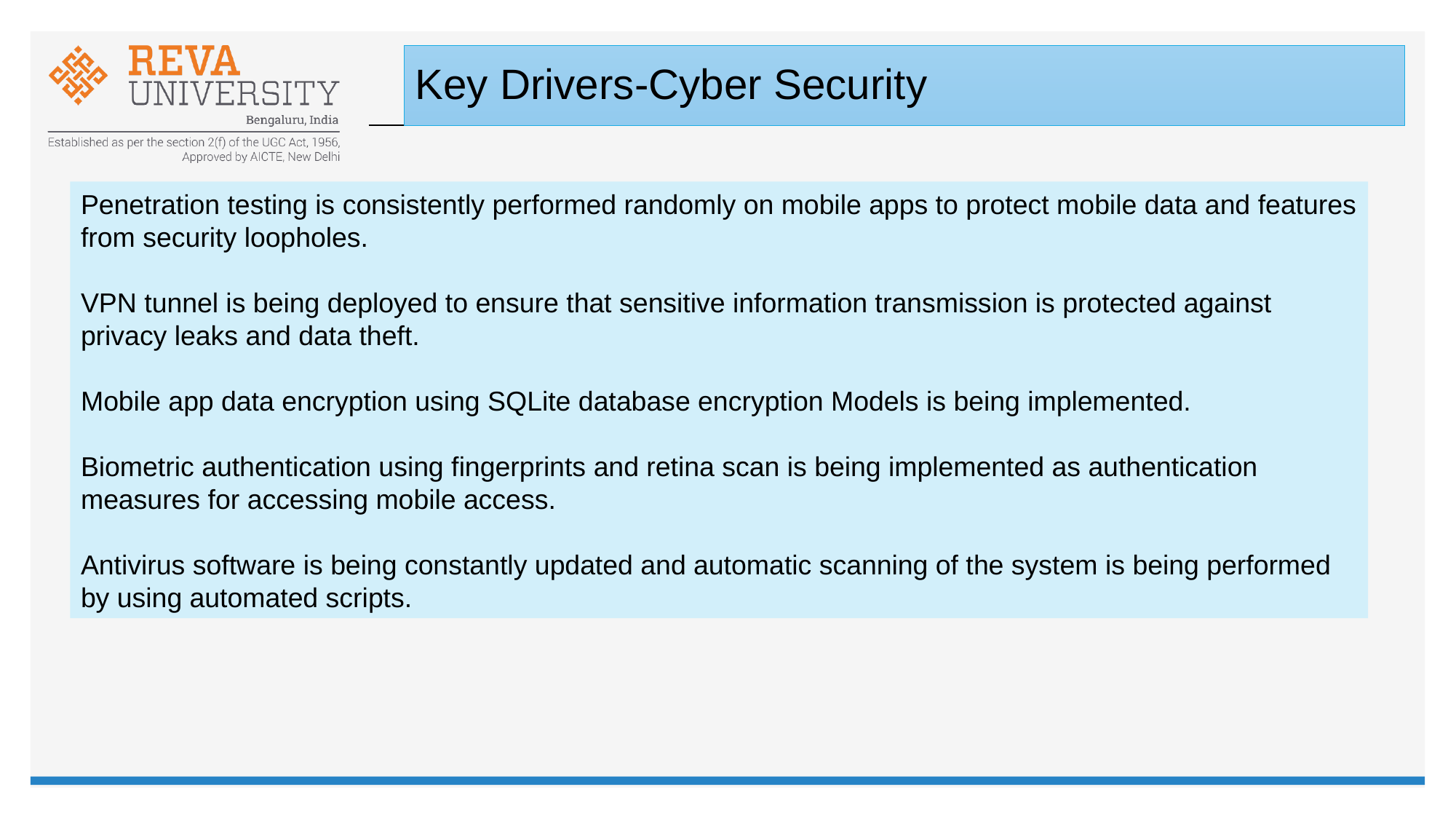

# Key Drivers-Cyber Security
Penetration testing is consistently performed randomly on mobile apps to protect mobile data and features from security loopholes.

VPN tunnel is being deployed to ensure that sensitive information transmission is protected against privacy leaks and data theft.

Mobile app data encryption using SQLite database encryption Models is being implemented.

Biometric authentication using fingerprints and retina scan is being implemented as authentication measures for accessing mobile access.

Antivirus software is being constantly updated and automatic scanning of the system is being performed by using automated scripts.